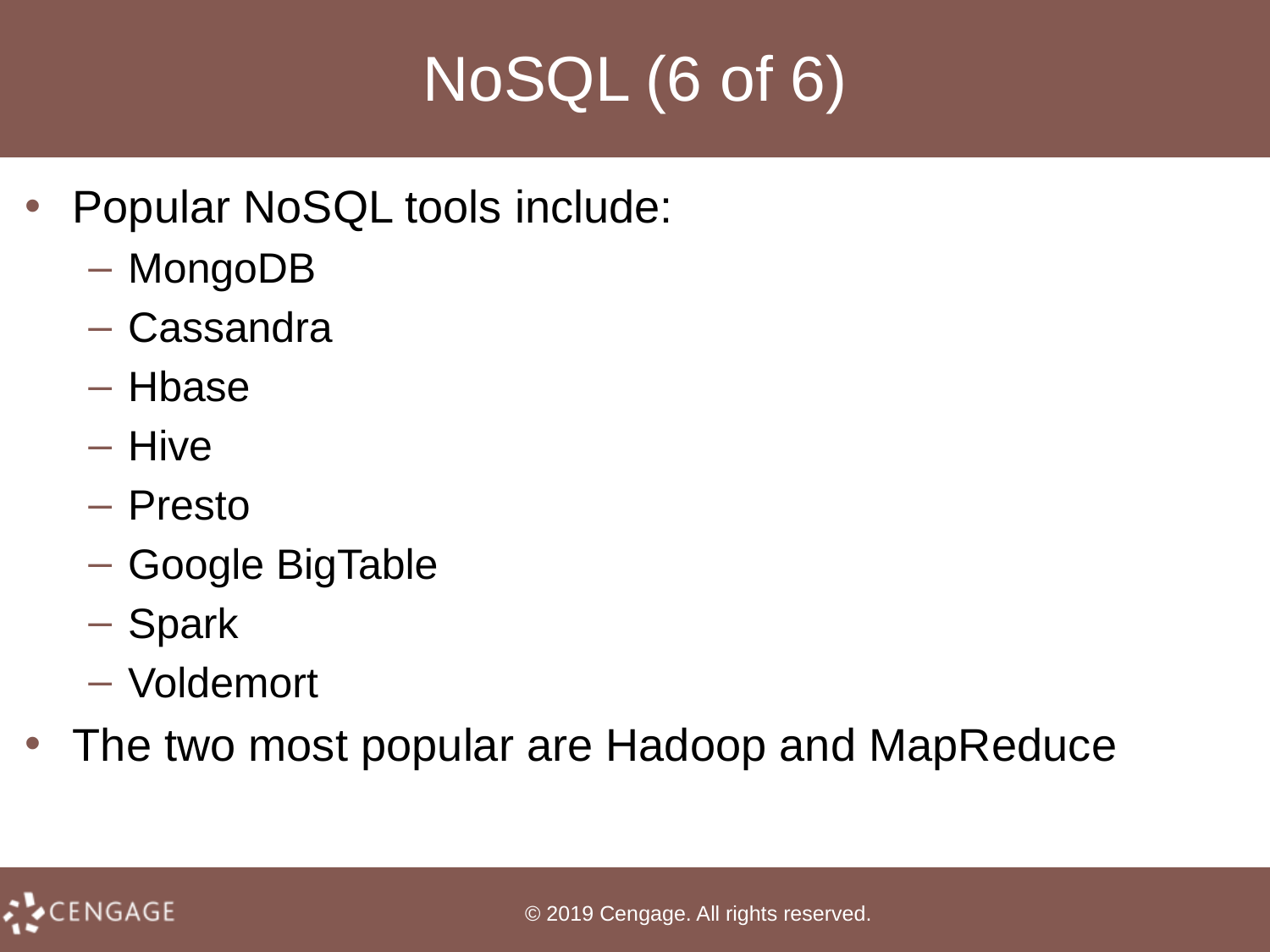

# NoSQL (6 of 6)
Popular NoSQL tools include:
MongoDB
Cassandra
Hbase
Hive
Presto
Google BigTable
Spark
Voldemort
The two most popular are Hadoop and MapReduce